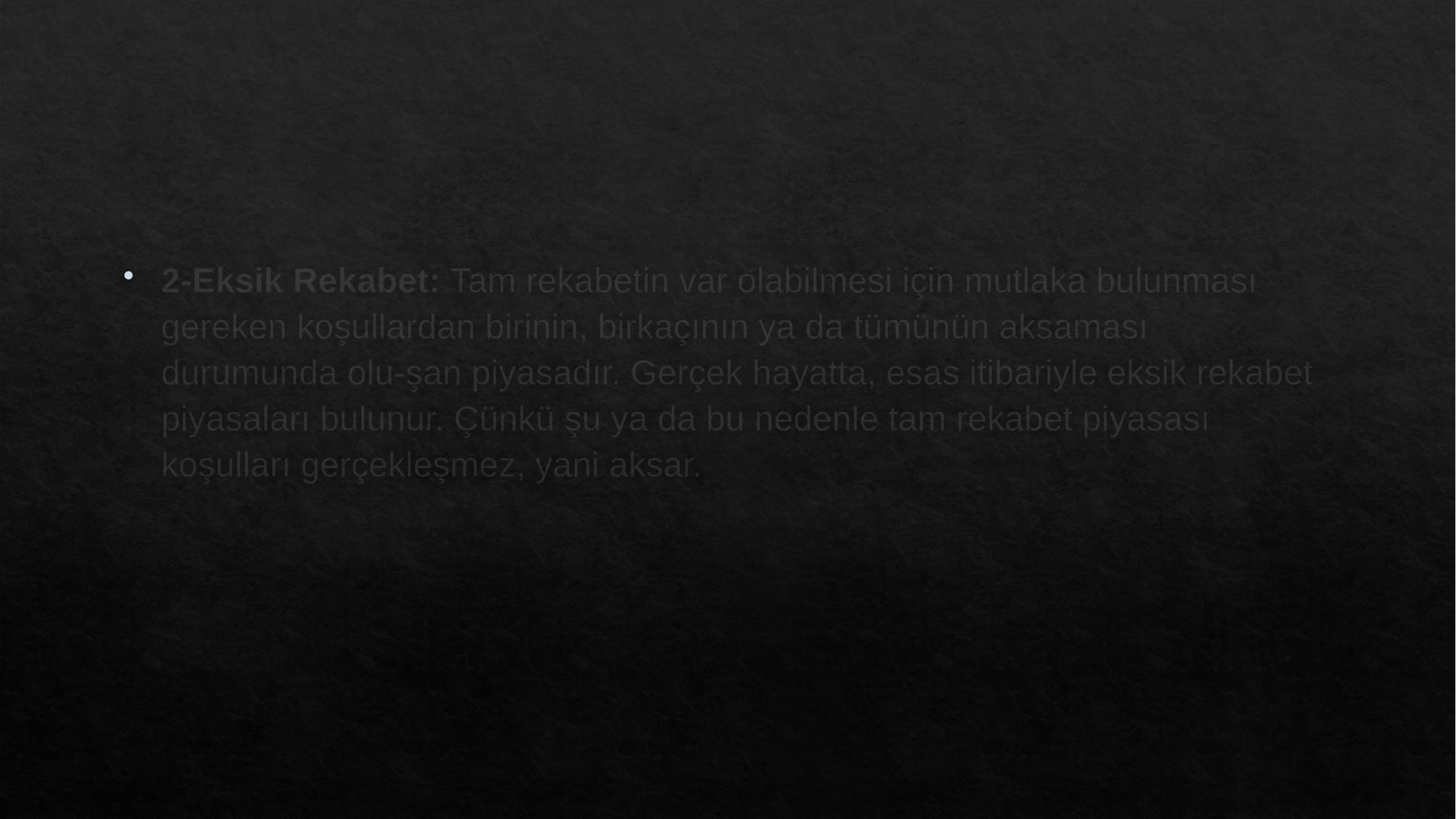

#
2-Eksik Rekabet: Tam rekabetin var olabilmesi için mutlaka bulunması gereken koşullardan birinin, birkaçının ya da tümünün aksaması durumunda olu-şan piyasadır. Gerçek hayatta, esas itibariyle eksik rekabet piyasaları bulunur. Çünkü şu ya da bu nedenle tam rekabet piyasası koşulları gerçekleşmez, yani aksar.